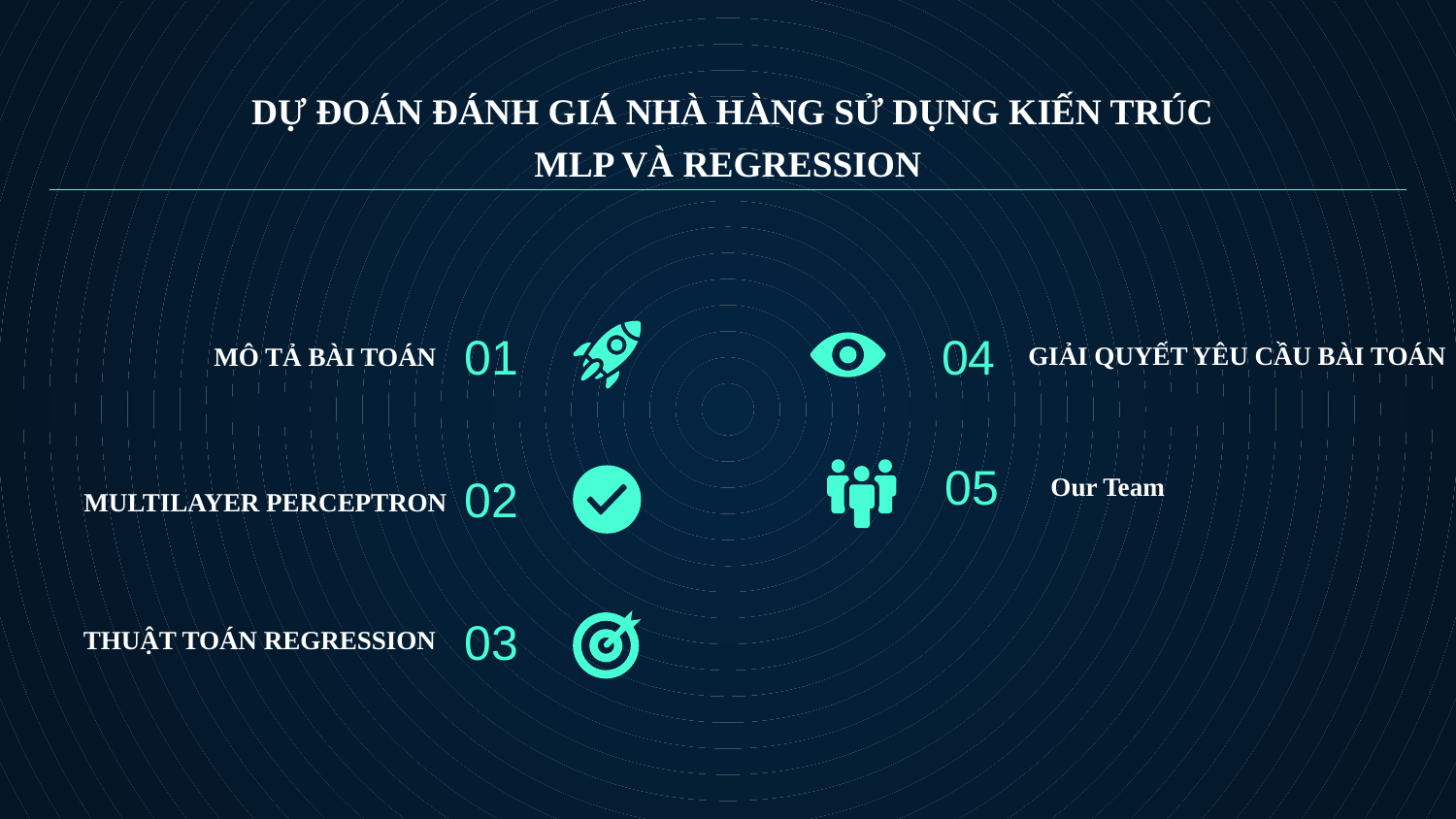

# DỰ ĐOÁN ĐÁNH GIÁ NHÀ HÀNG SỬ DỤNG KIẾN TRÚC MLP VÀ REGRESSION
01
04
GIẢI QUYẾT YÊU CẦU BÀI TOÁN

MÔ TẢ BÀI TOÁN
05
02

 MULTILAYER PERCEPTRON
Our Team
03

THUẬT TOÁN REGRESSION